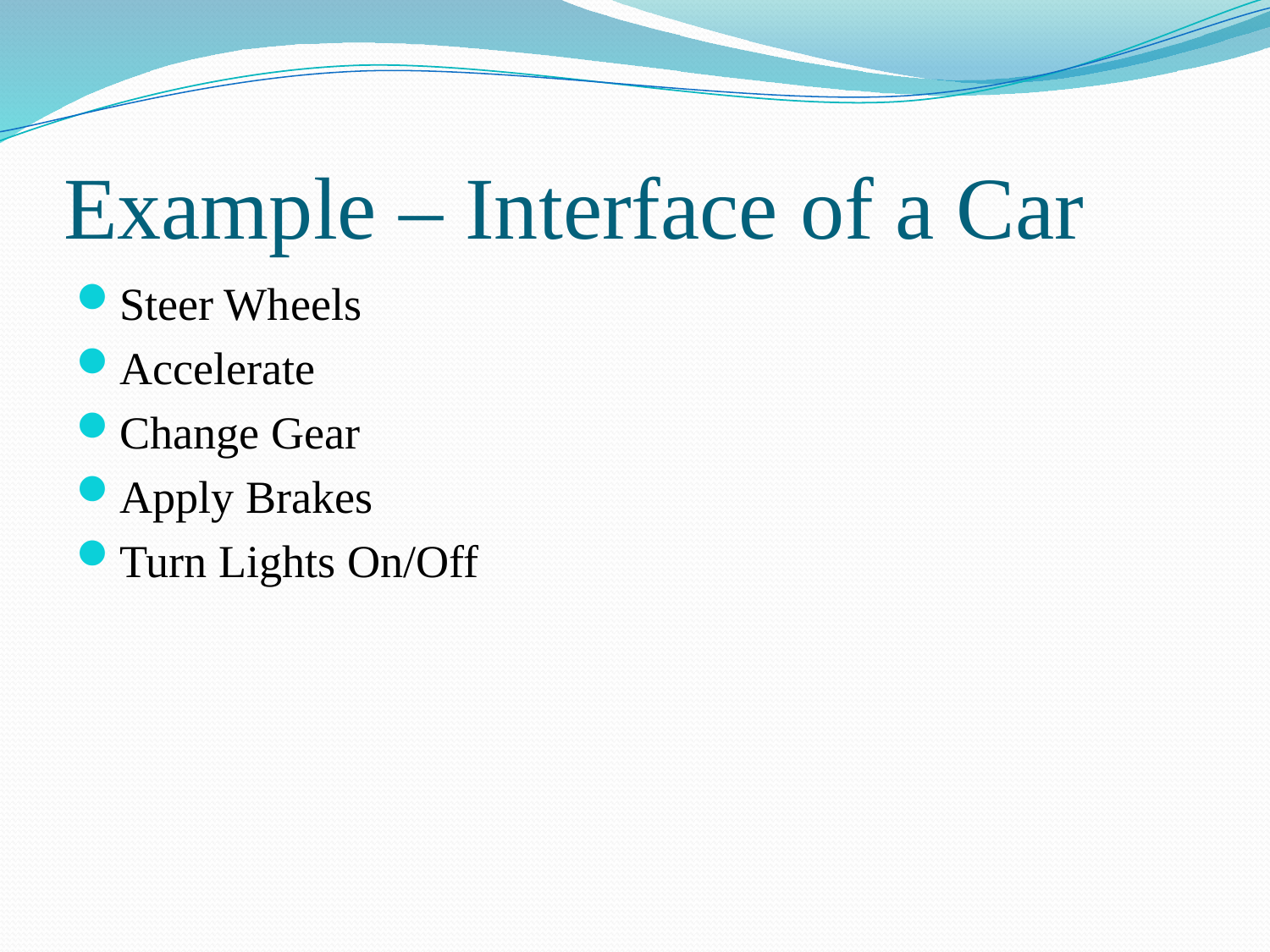

# Example – Interface of a Car
Steer Wheels
Accelerate
Change Gear
Apply Brakes
Turn Lights On/Off